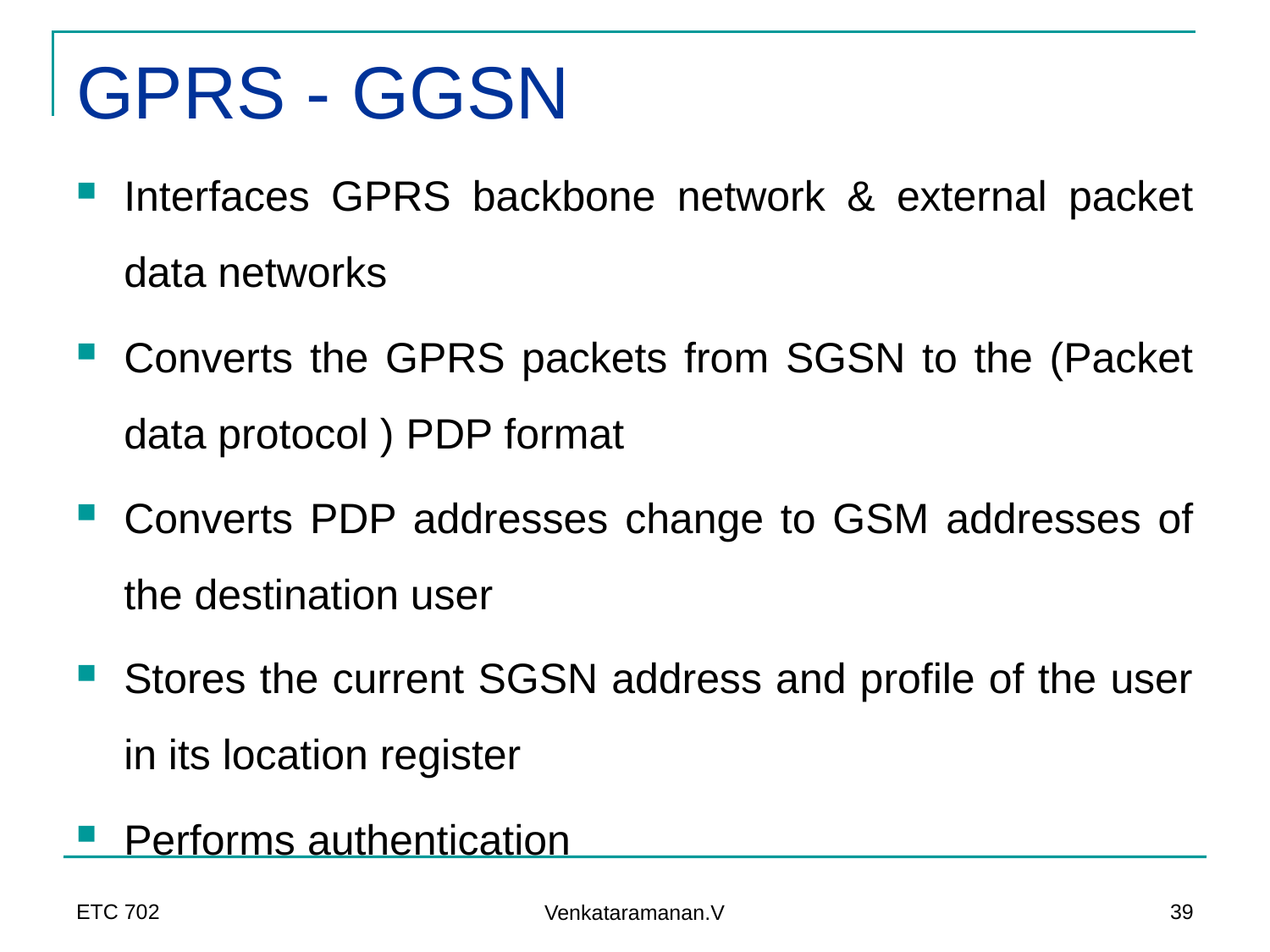

# GPRS - GGSN
Interfaces GPRS backbone network & external packet data networks
Converts the GPRS packets from SGSN to the (Packet data protocol ) PDP format
Converts PDP addresses change to GSM addresses of the destination user
Stores the current SGSN address and profile of the user in its location register
Performs authentication
ETC 702
39
Venkataramanan.V